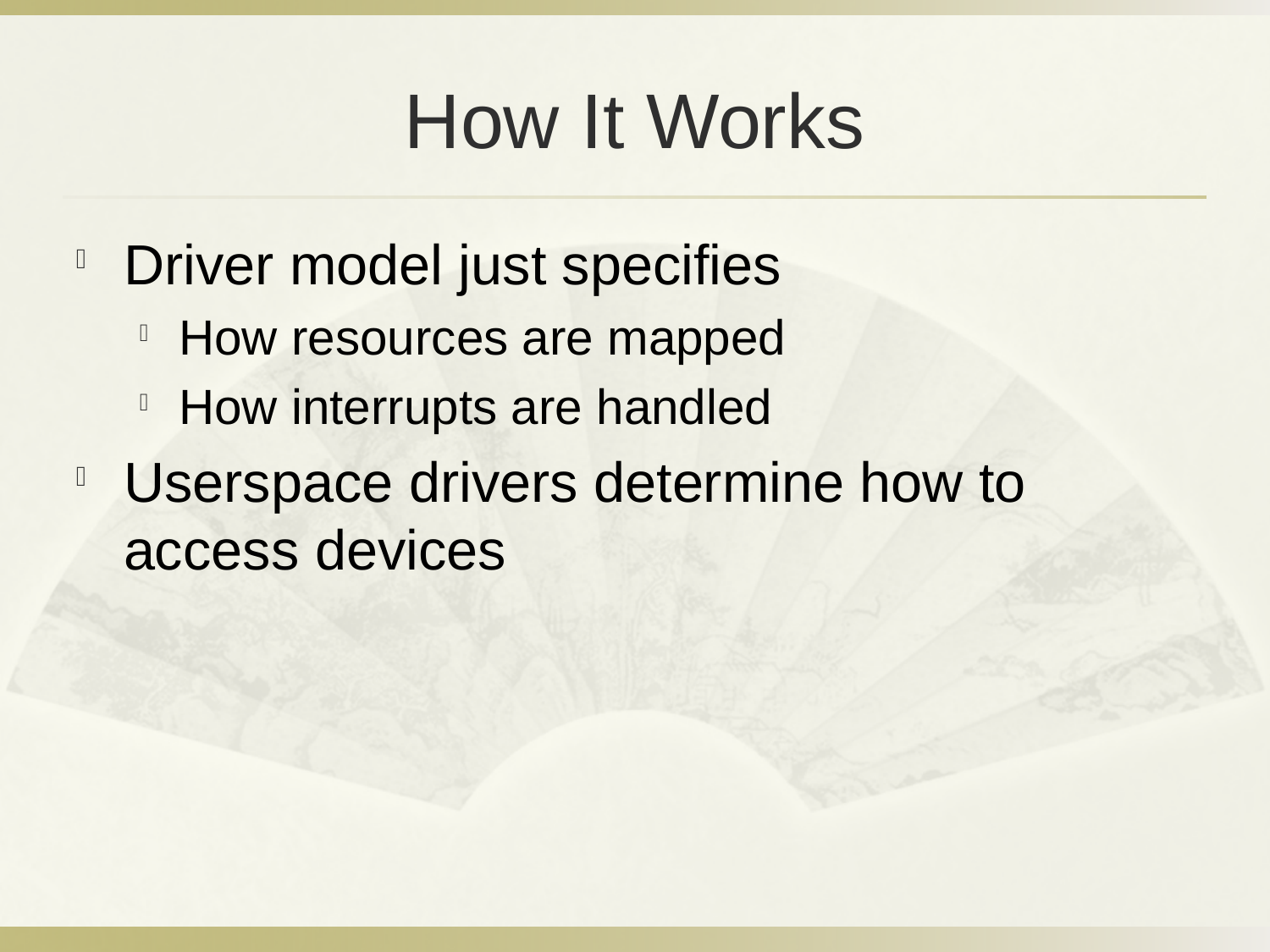

# How It Works
Driver model just specifies
How resources are mapped
How interrupts are handled
Userspace drivers determine how to access devices